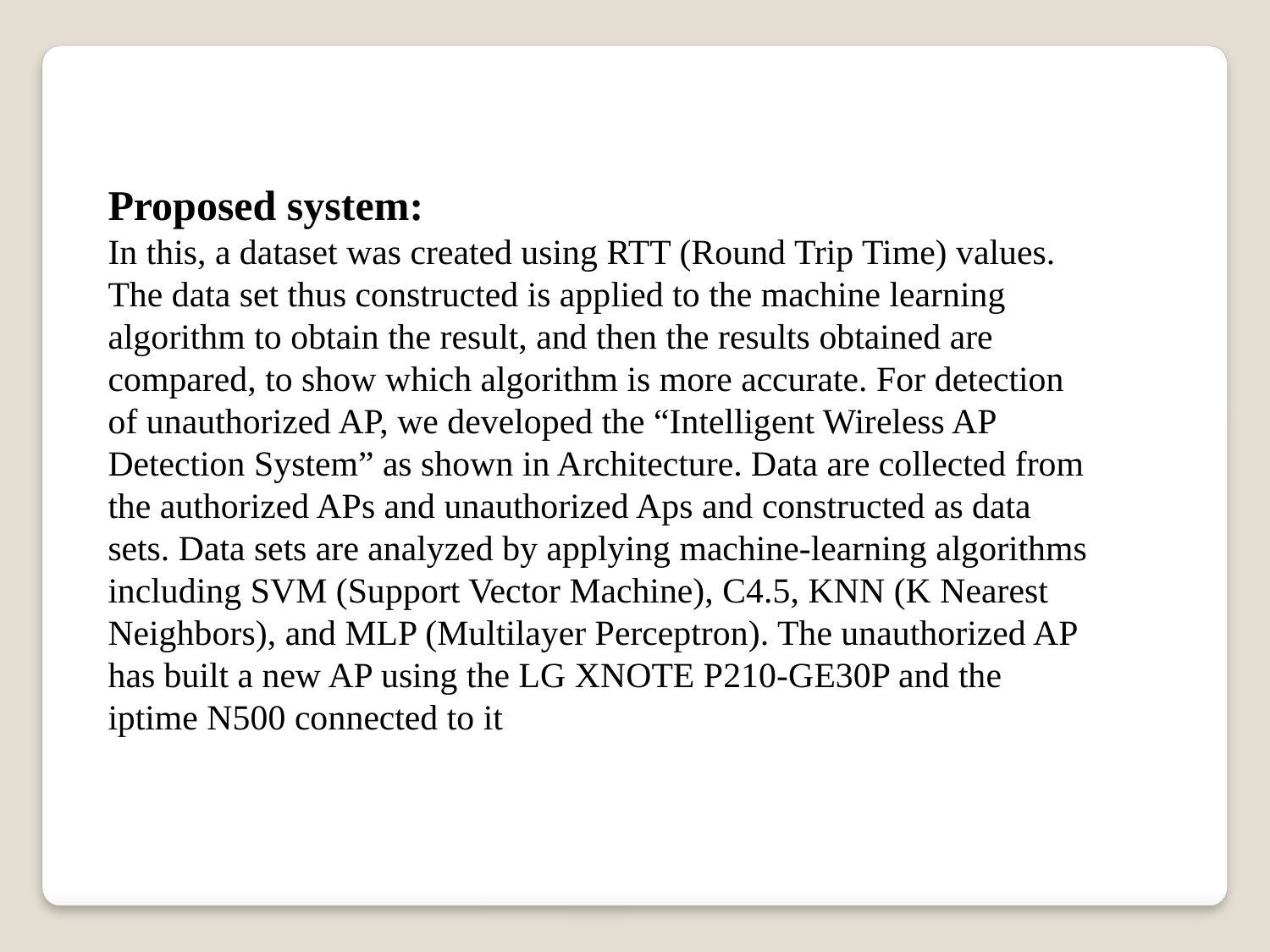

Proposed system:
In this, a dataset was created using RTT (Round Trip Time) values. The data set thus constructed is applied to the machine learning algorithm to obtain the result, and then the results obtained are compared, to show which algorithm is more accurate. For detection of unauthorized AP, we developed the “Intelligent Wireless AP Detection System” as shown in Architecture. Data are collected from the authorized APs and unauthorized Aps and constructed as data sets. Data sets are analyzed by applying machine-learning algorithms including SVM (Support Vector Machine), C4.5, KNN (K Nearest Neighbors), and MLP (Multilayer Perceptron). The unauthorized AP has built a new AP using the LG XNOTE P210-GE30P and the iptime N500 connected to it